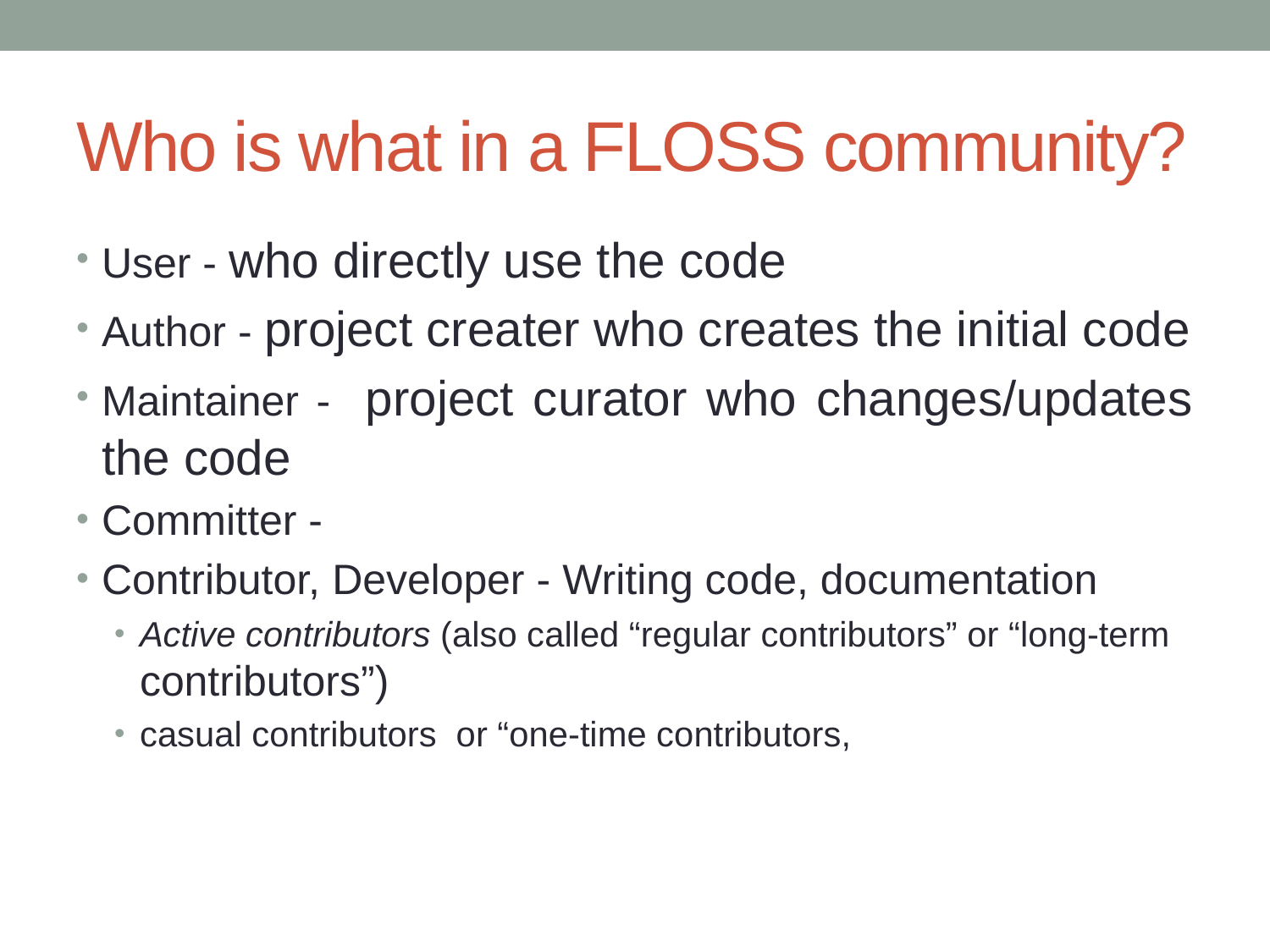

# Who is what in a FLOSS community?
User - who directly use the code
Author - project creater who creates the initial code
Maintainer -  project curator who changes/updates the code
Committer -
Contributor, Developer - Writing code, documentation
Active contributors (also called “regular contributors” or “long-term contributors”)
casual contributors  or “one-time contributors,